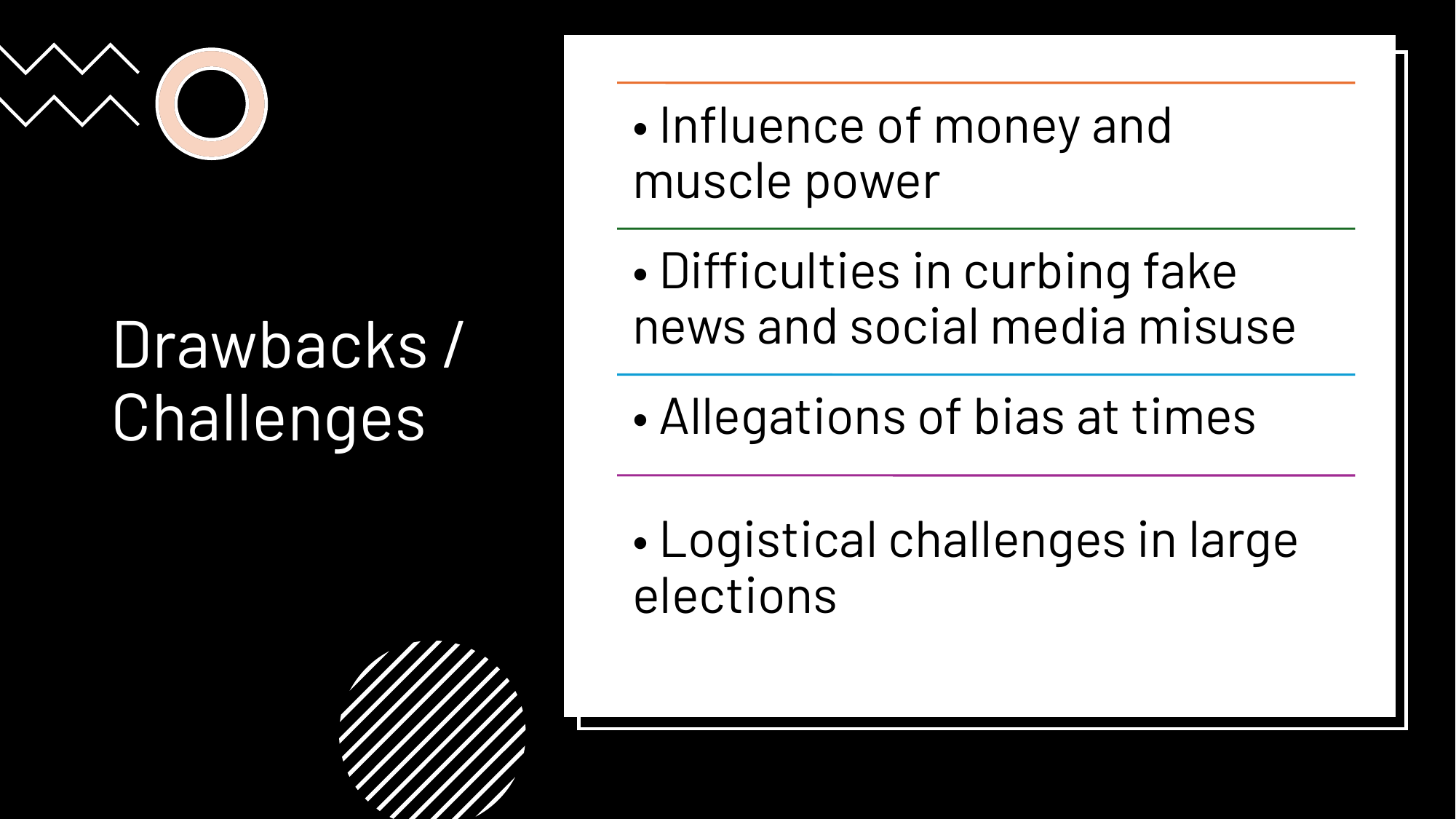

• Influence of money and muscle power
• Difficulties in curbing fake news and social media misuse
• Allegations of bias at times
• Logistical challenges in large elections

# Drawbacks / Challenges